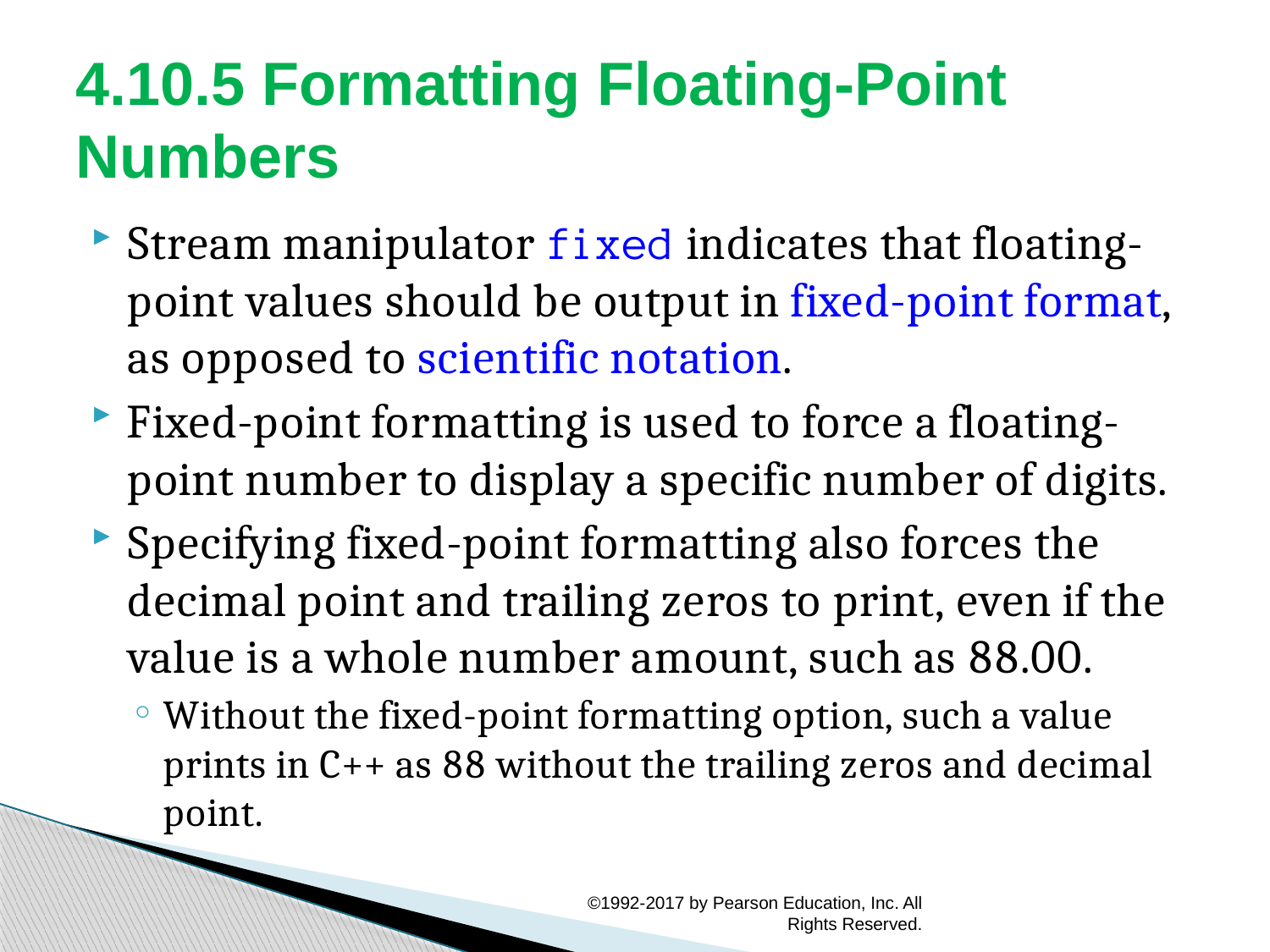

# 4.10.5 Formatting Floating-Point Numbers
Stream manipulator fixed indicates that floating-point values should be output in fixed-point format, as opposed to scientific notation.
Fixed-point formatting is used to force a floating-point number to display a specific number of digits.
Specifying fixed-point formatting also forces the decimal point and trailing zeros to print, even if the value is a whole number amount, such as 88.00.
Without the fixed-point formatting option, such a value prints in C++ as 88 without the trailing zeros and decimal point.
©1992-2017 by Pearson Education, Inc. All Rights Reserved.